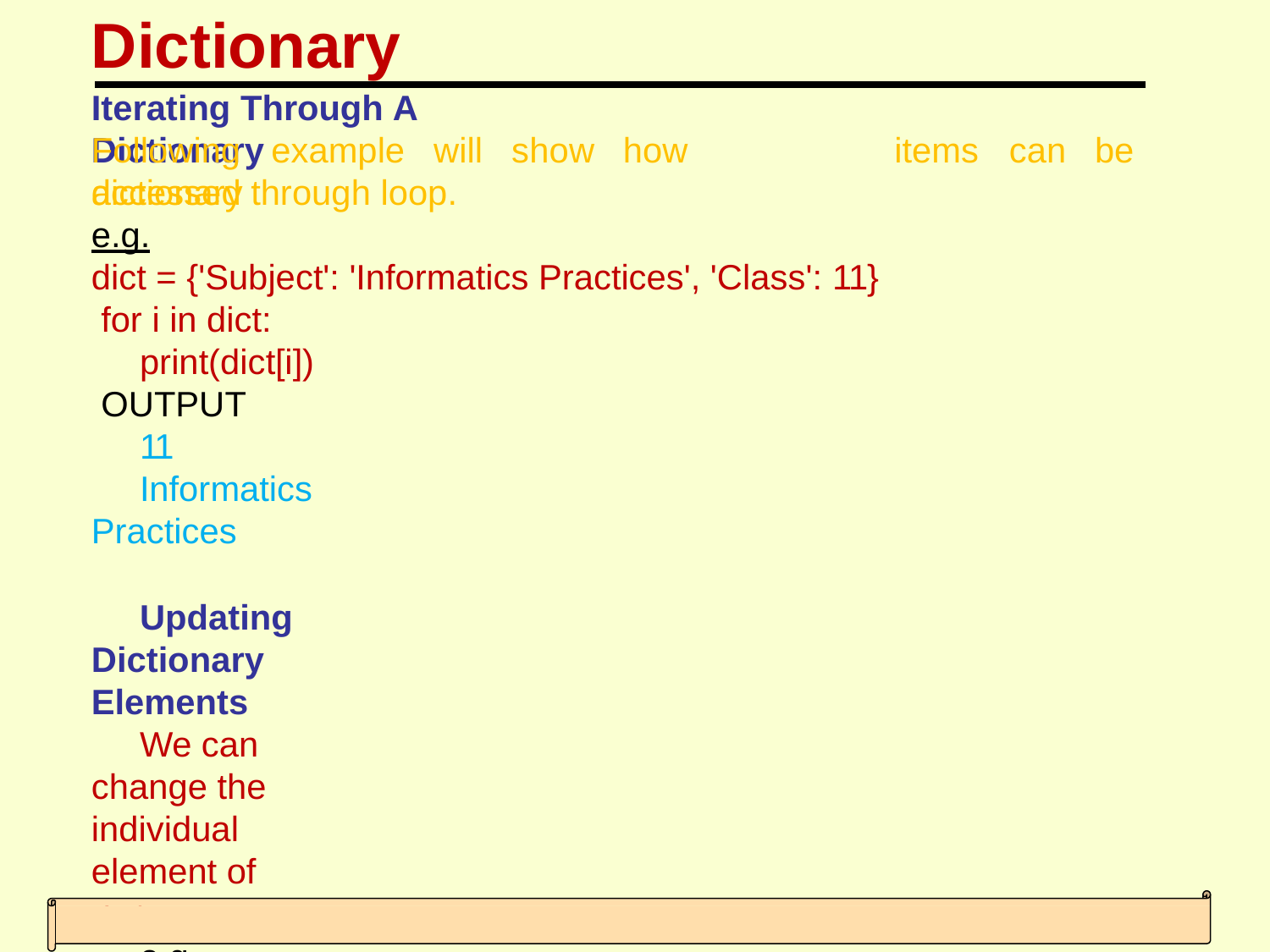

# Dictionary
Iterating Through A Dictionary

Following	example	will	show	how	dictionary
items	can	be
accessed through loop.
e.g.
dict = {'Subject': 'Informatics Practices', 'Class': 11}  for i in dict:
print(dict[i])  OUTPUT
11
Informatics Practices

Updating Dictionary Elements
We can change the individual element of dictionary.
e.g.
dict = {'Subject': 'Informatics Practices', 'Class': 11}  dict['Subject']='computer science'
print(dict)  OUTPUT
{'Class': 11, 'Subject': 'computer science'}